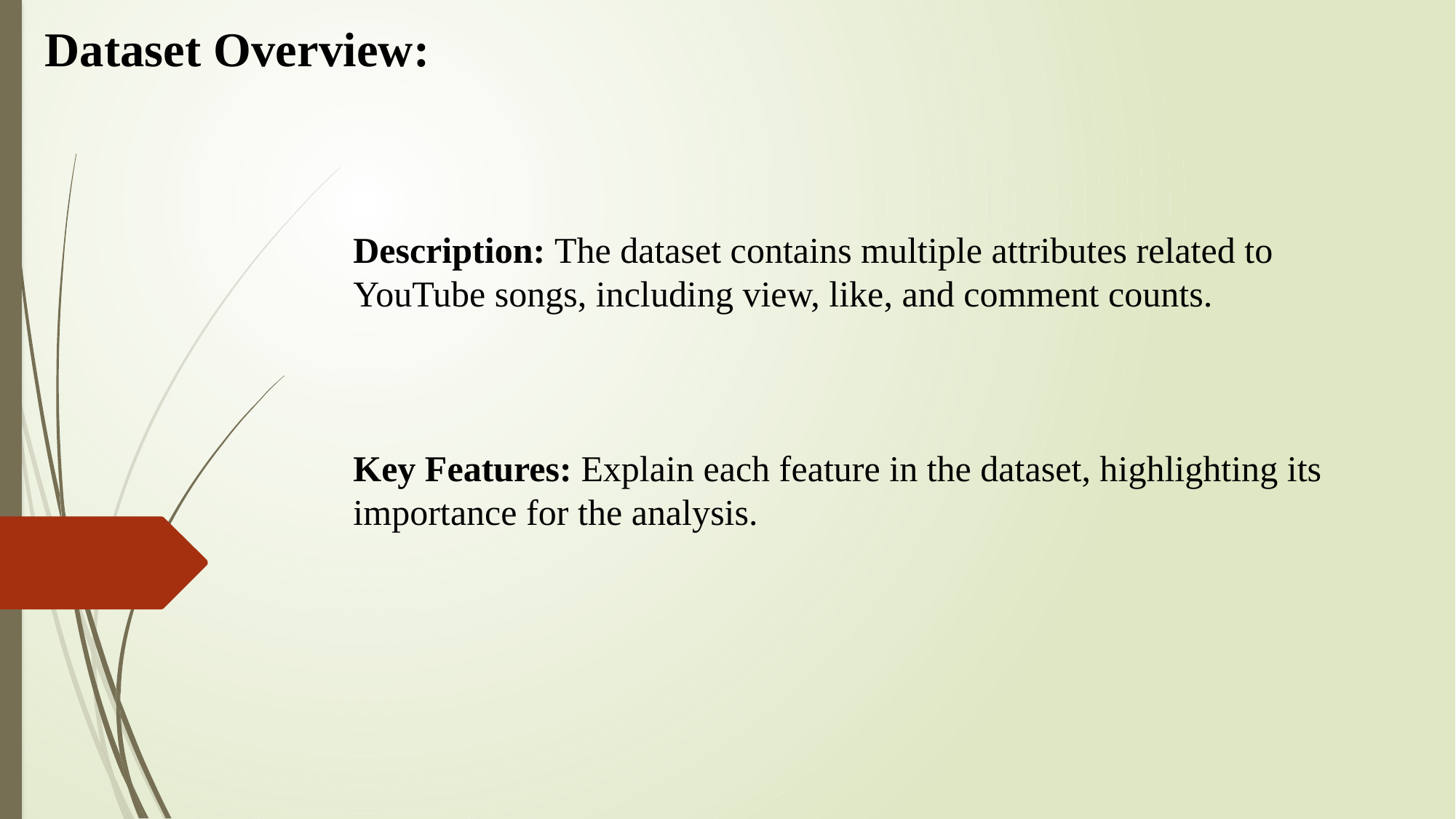

Dataset Overview:
Description: The dataset contains multiple attributes related to YouTube songs, including view, like, and comment counts.
Key Features: Explain each feature in the dataset, highlighting its importance for the analysis.